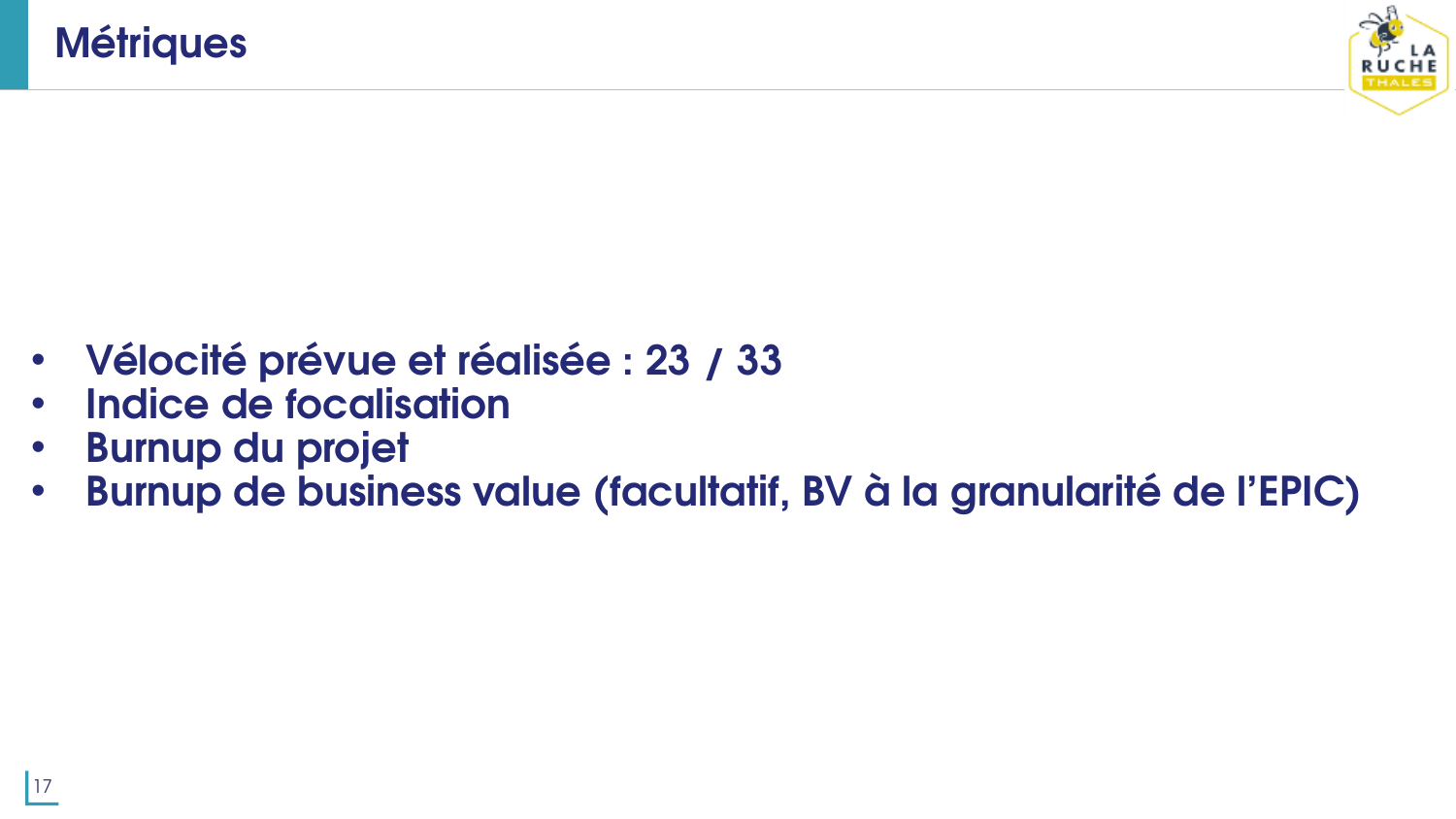

# Métriques

Vélocité prévue et réalisée : 23 / 33
Indice de focalisation
Burnup du projet
Burnup de business value (facultatif, BV à la granularité de l’EPIC)